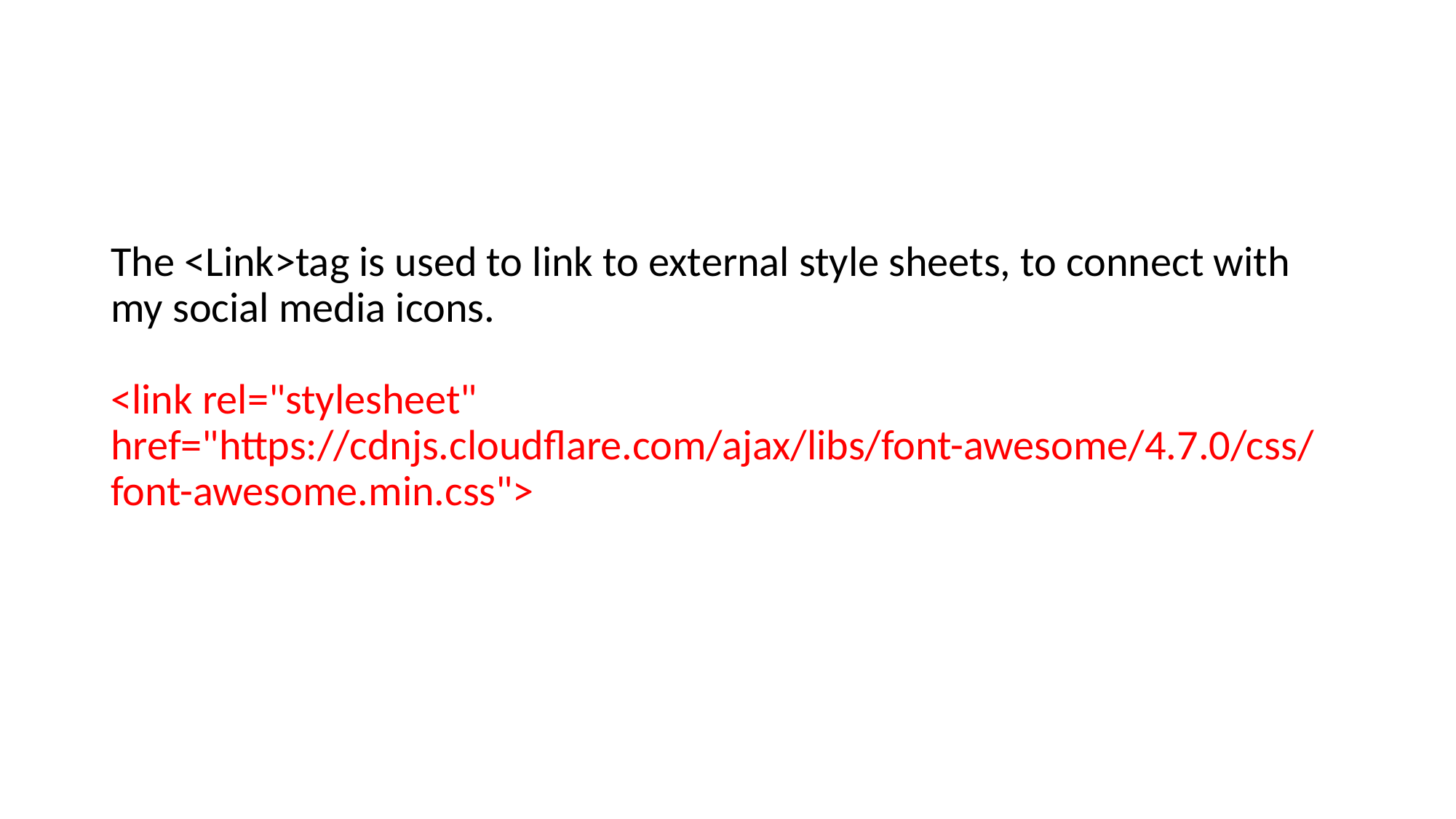

# The <Link>tag is used to link to external style sheets, to connect with my social media icons. <link rel="stylesheet" href="https://cdnjs.cloudflare.com/ajax/libs/font-awesome/4.7.0/css/font-awesome.min.css">